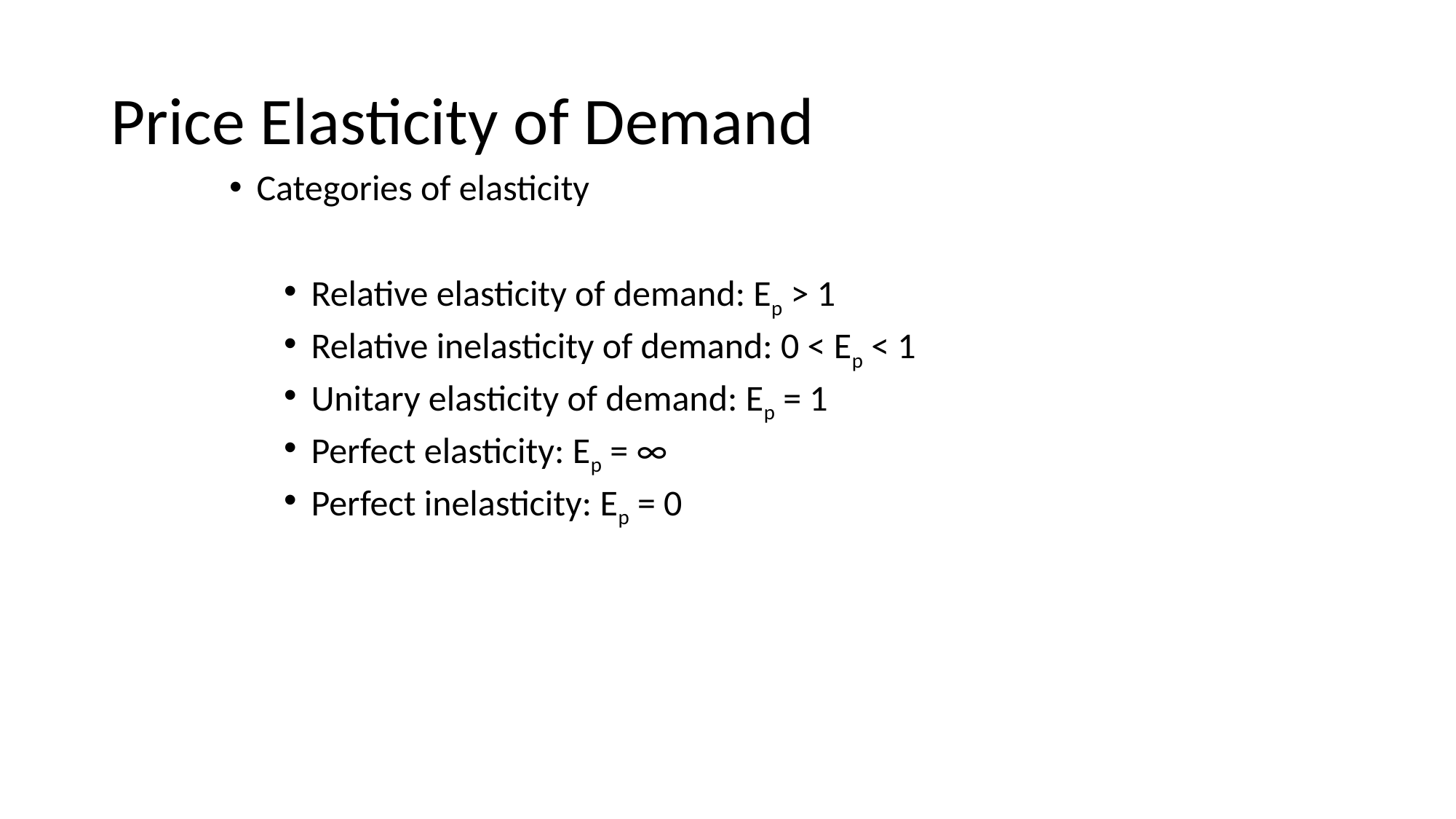

# Price Elasticity of Demand
Categories of elasticity

Relative elasticity of demand: Ep > 1
Relative inelasticity of demand: 0 < Ep < 1
Unitary elasticity of demand: Ep = 1
Perfect elasticity: Ep = ∞
Perfect inelasticity: Ep = 0